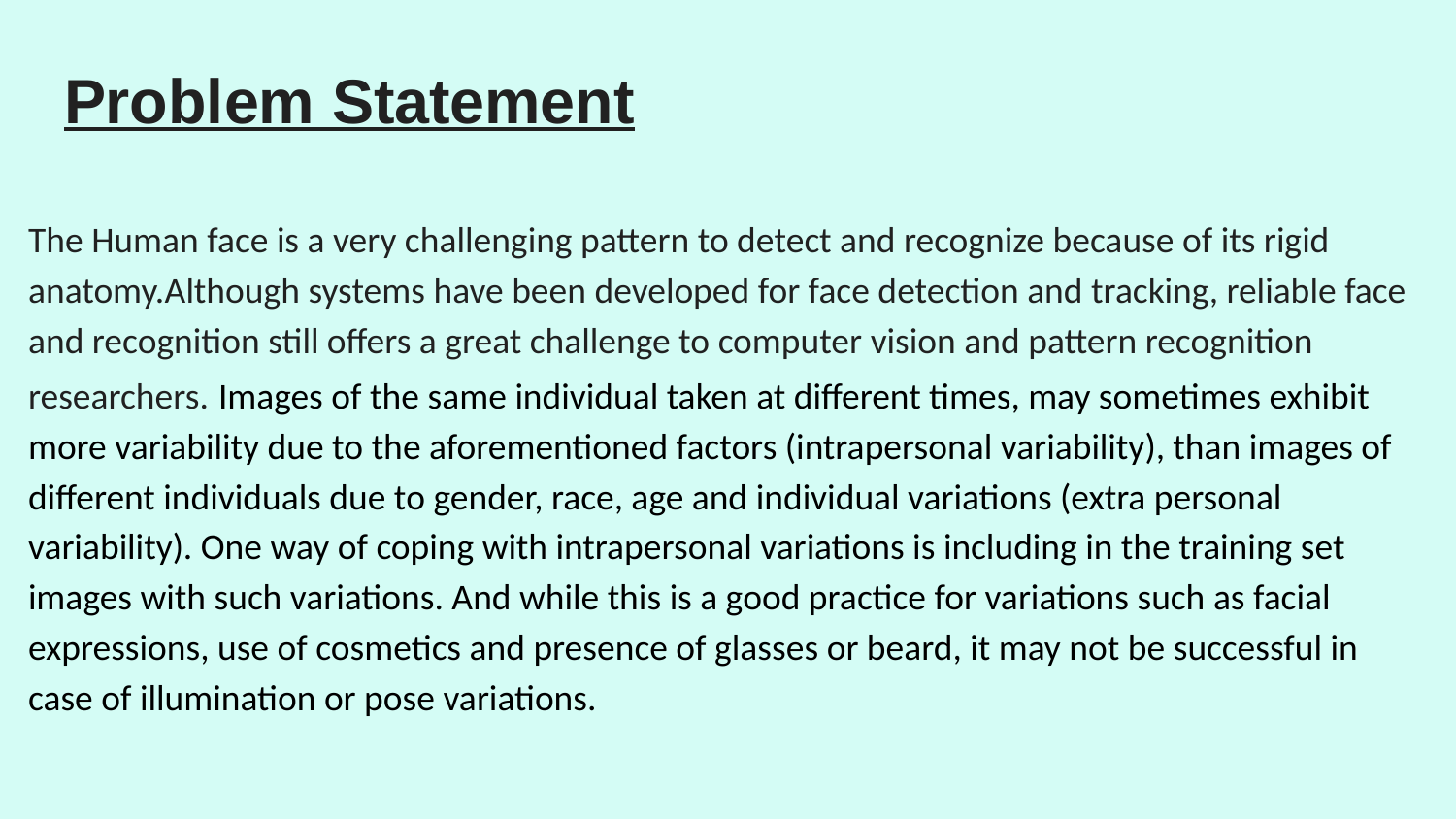

# Problem Statement
The Human face is a very challenging pattern to detect and recognize because of its rigid anatomy.Although systems have been developed for face detection and tracking, reliable face and recognition still offers a great challenge to computer vision and pattern recognition researchers. Images of the same individual taken at different times, may sometimes exhibit more variability due to the aforementioned factors (intrapersonal variability), than images of different individuals due to gender, race, age and individual variations (extra personal variability). One way of coping with intrapersonal variations is including in the training set images with such variations. And while this is a good practice for variations such as facial expressions, use of cosmetics and presence of glasses or beard, it may not be successful in case of illumination or pose variations.